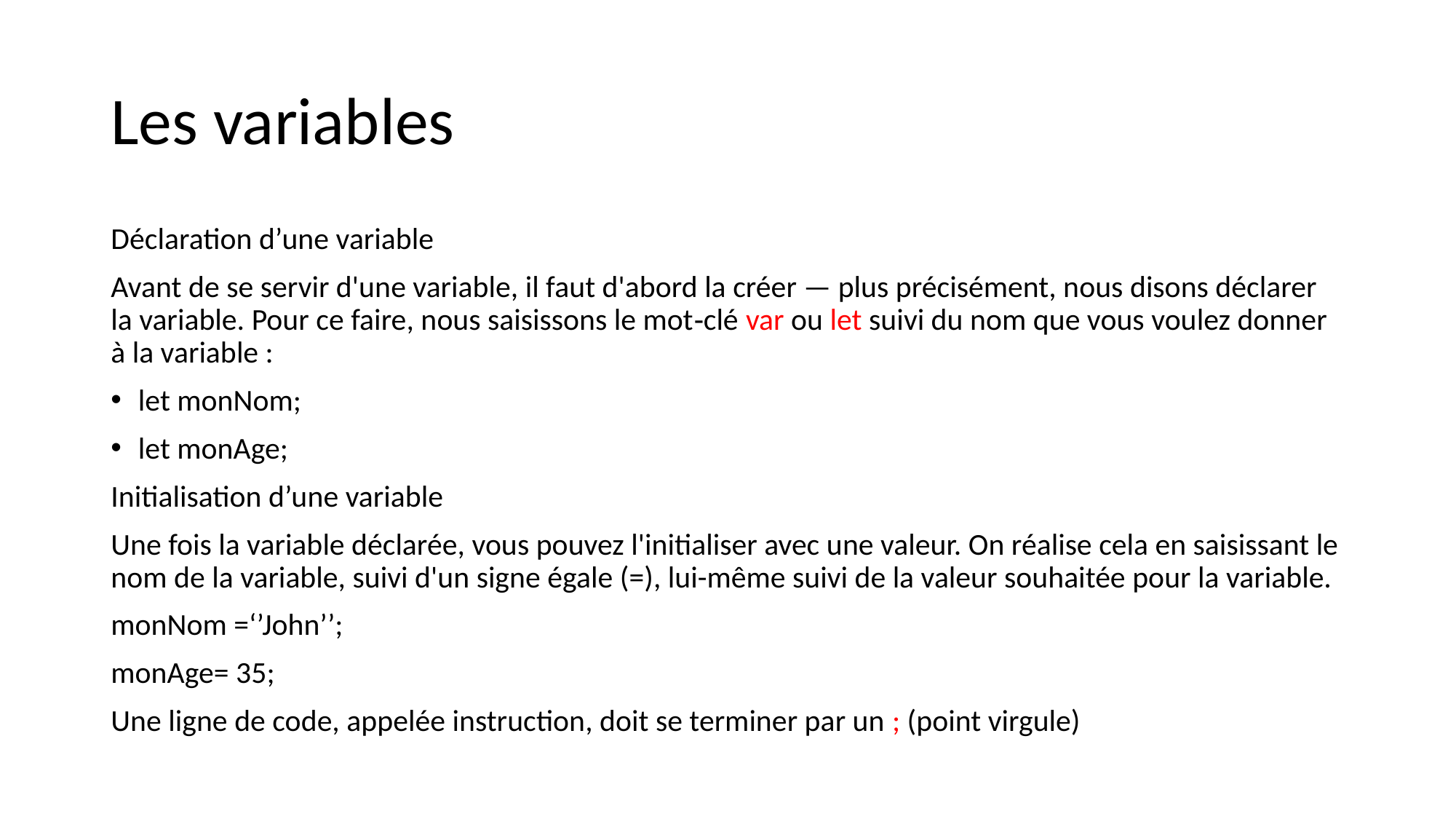

# Les variables
Déclaration d’une variable
Avant de se servir d'une variable, il faut d'abord la créer — plus précisément, nous disons déclarer la variable. Pour ce faire, nous saisissons le mot‑clé var ou let suivi du nom que vous voulez donner à la variable :
let monNom;
let monAge;
Initialisation d’une variable
Une fois la variable déclarée, vous pouvez l'initialiser avec une valeur. On réalise cela en saisissant le nom de la variable, suivi d'un signe égale (=), lui-même suivi de la valeur souhaitée pour la variable.
monNom =‘’John’’;
monAge= 35;
Une ligne de code, appelée instruction, doit se terminer par un ; (point virgule)